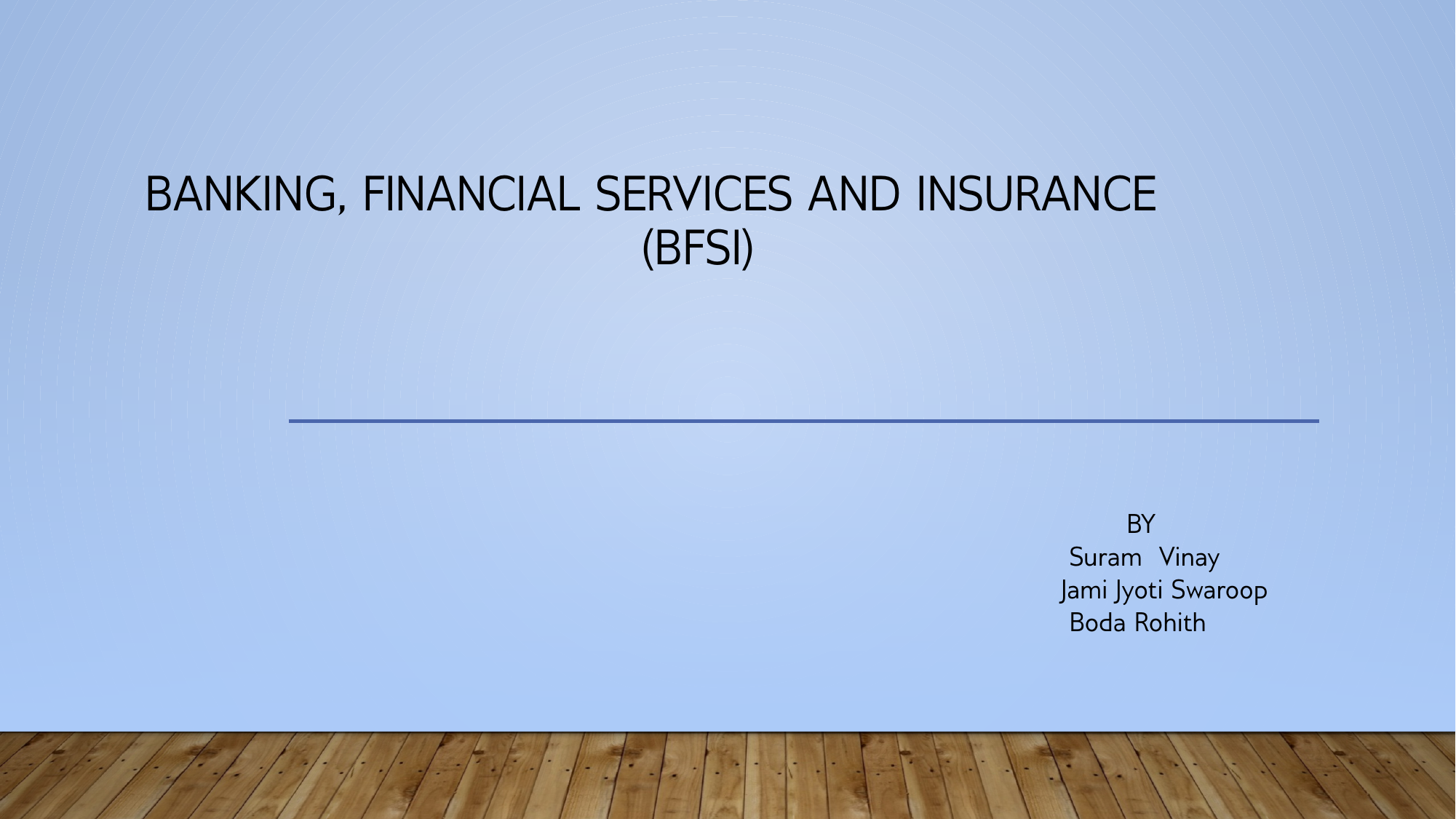

# Banking, financial services and insurance (BFSI)

                           BY
                    Suram  Vinay
                   Jami Jyoti Swaroop
                    Boda Rohith